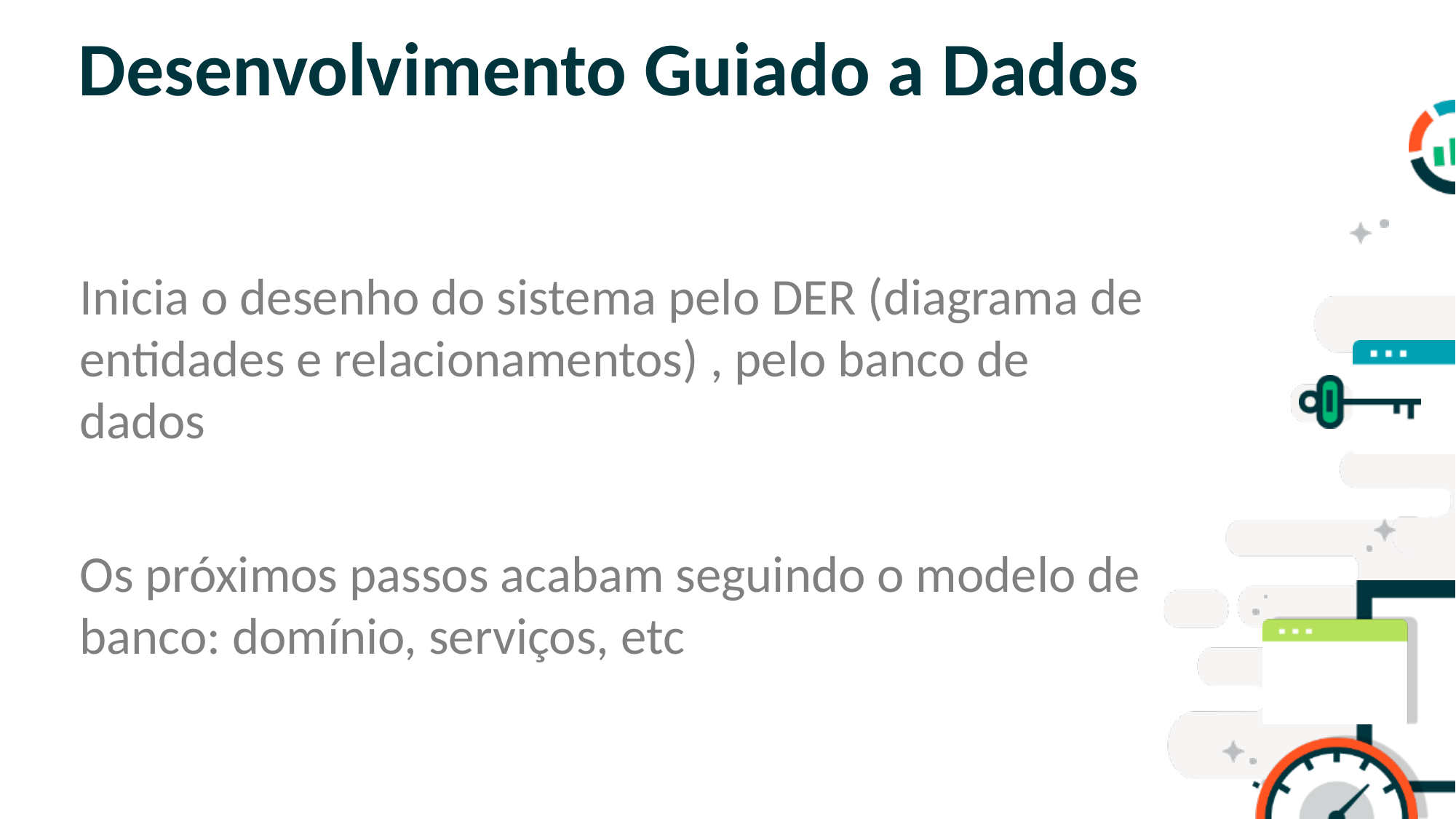

# Desenvolvimento Guiado a Dados
Inicia o desenho do sistema pelo DER (diagrama de entidades e relacionamentos) , pelo banco de dados

Os próximos passos acabam seguindo o modelo de banco: domínio, serviços, etc
SLIDE PARA TEXTO CORRIDO
OBS: NÃO É ACONSELHÁVEL COLOCAR
MUITO TEXTO NOS SLIDES